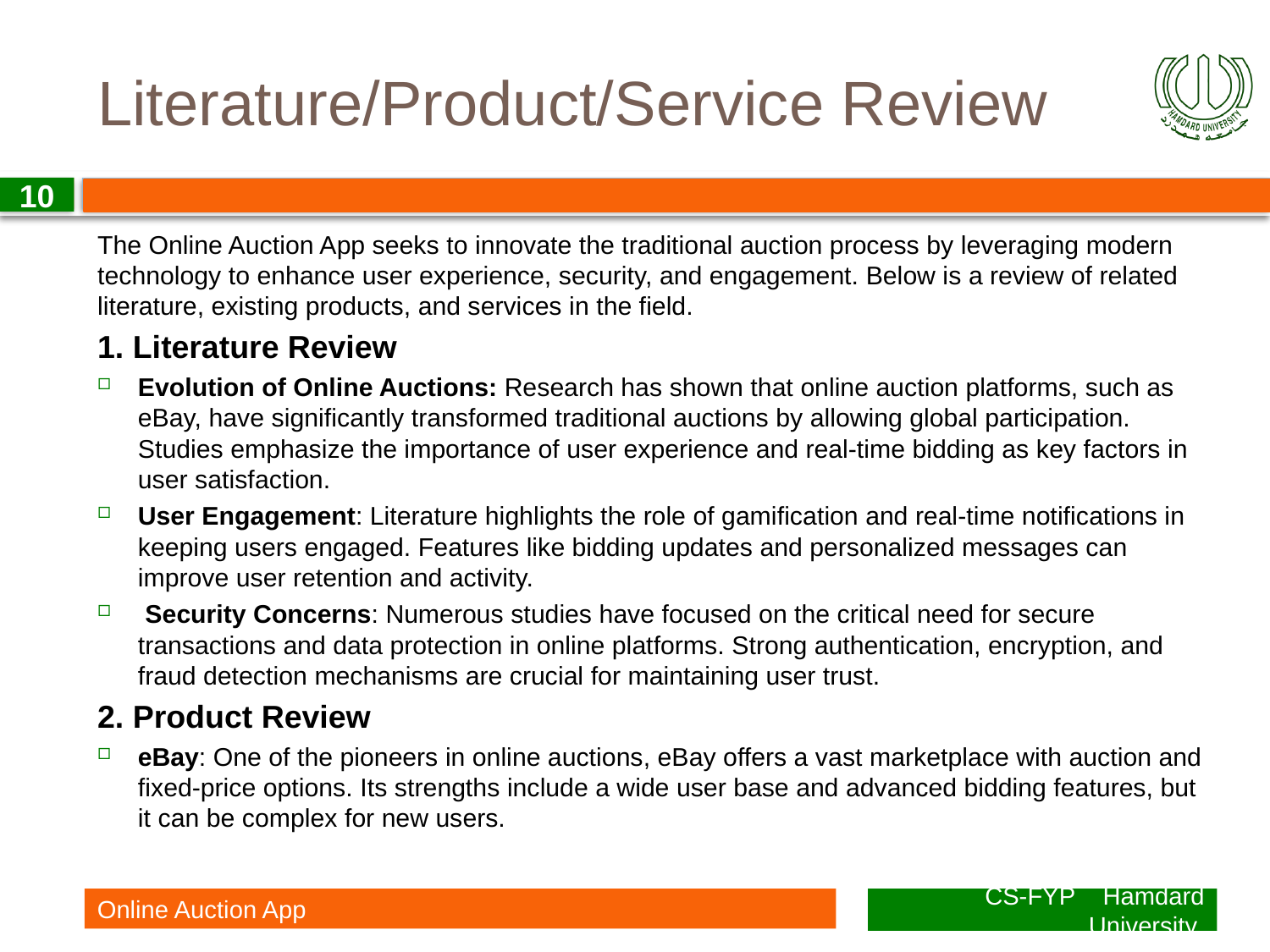

# Literature/Product/Service Review
10
The Online Auction App seeks to innovate the traditional auction process by leveraging modern technology to enhance user experience, security, and engagement. Below is a review of related literature, existing products, and services in the field.
1. Literature Review
Evolution of Online Auctions: Research has shown that online auction platforms, such as eBay, have significantly transformed traditional auctions by allowing global participation. Studies emphasize the importance of user experience and real-time bidding as key factors in user satisfaction.
User Engagement: Literature highlights the role of gamification and real-time notifications in keeping users engaged. Features like bidding updates and personalized messages can improve user retention and activity.
 Security Concerns: Numerous studies have focused on the critical need for secure transactions and data protection in online platforms. Strong authentication, encryption, and fraud detection mechanisms are crucial for maintaining user trust.
2. Product Review
eBay: One of the pioneers in online auctions, eBay offers a vast marketplace with auction and fixed-price options. Its strengths include a wide user base and advanced bidding features, but it can be complex for new users.
Online Auction App
CS-FYP    Hamdard University